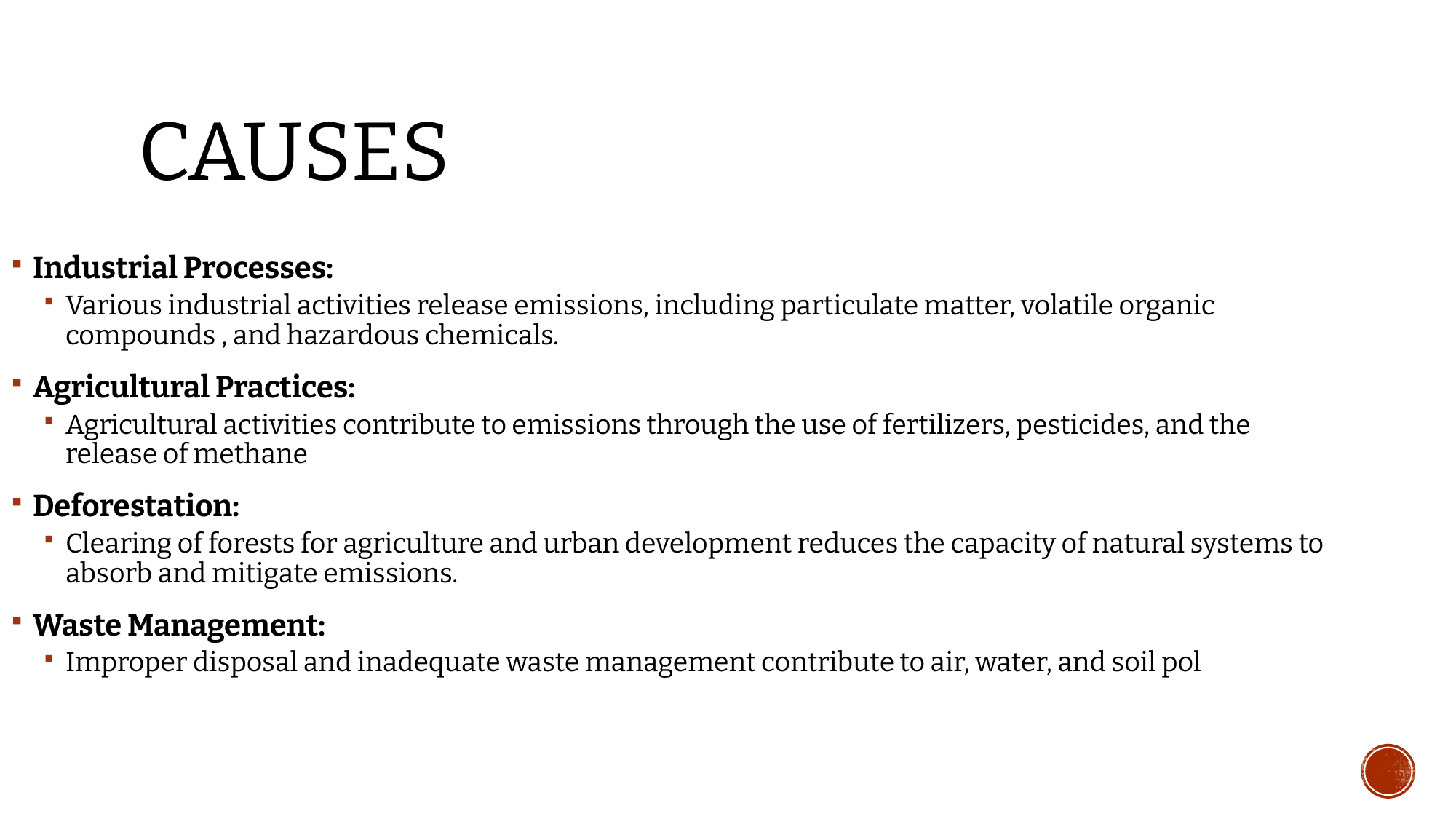

# causes
Industrial Processes:
Various industrial activities release emissions, including particulate matter, volatile organic compounds , and hazardous chemicals.
Agricultural Practices:
Agricultural activities contribute to emissions through the use of fertilizers, pesticides, and the release of methane
Deforestation:
Clearing of forests for agriculture and urban development reduces the capacity of natural systems to absorb and mitigate emissions.
Waste Management:
Improper disposal and inadequate waste management contribute to air, water, and soil pol